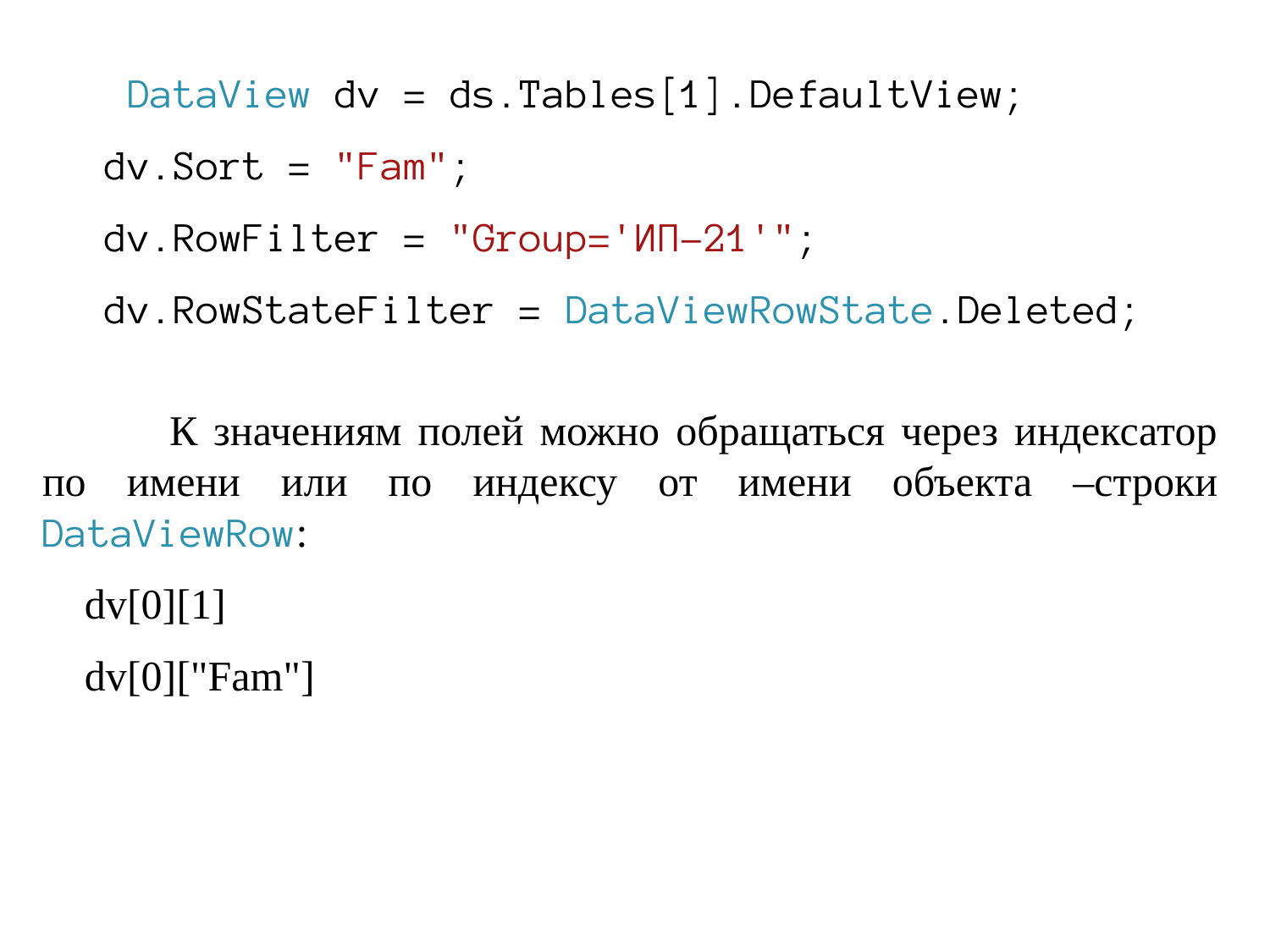

DataView dv = ds.Tables[1].DefaultView;
    dv.Sort = "Fam";
    dv.RowFilter = "Group='ИП-21'";
    dv.RowStateFilter = DataViewRowState.Deleted;
	К значениям полей можно обращаться через индексатор по имени или по индексу от имени объекта –строки DataViewRow:
    dv[0][1]
    dv[0]["Fam"]